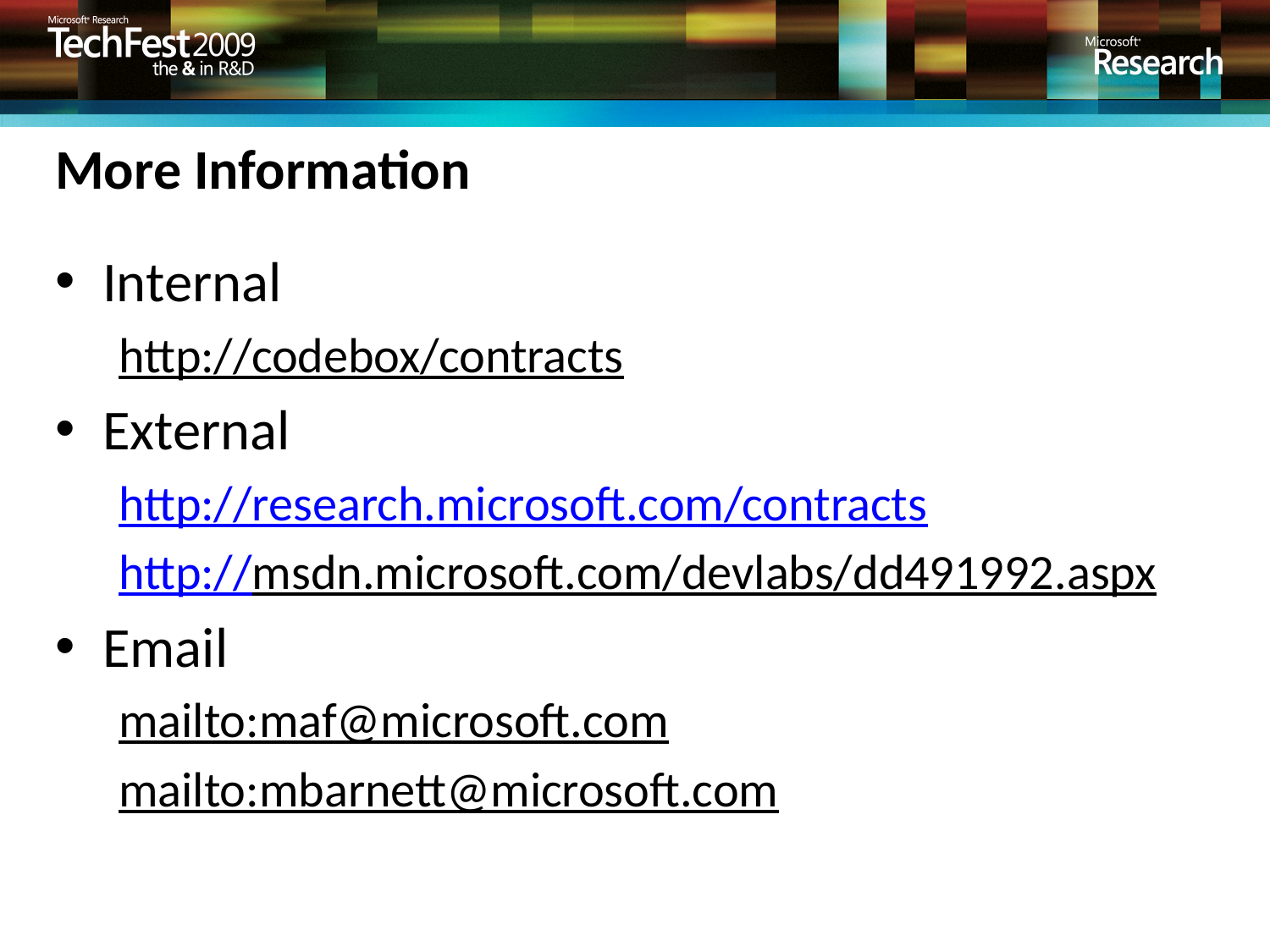

# More Information
Internal
http://codebox/contracts
External
http://research.microsoft.com/contracts
http://msdn.microsoft.com/devlabs/dd491992.aspx
Email
mailto:maf@microsoft.com
mailto:mbarnett@microsoft.com